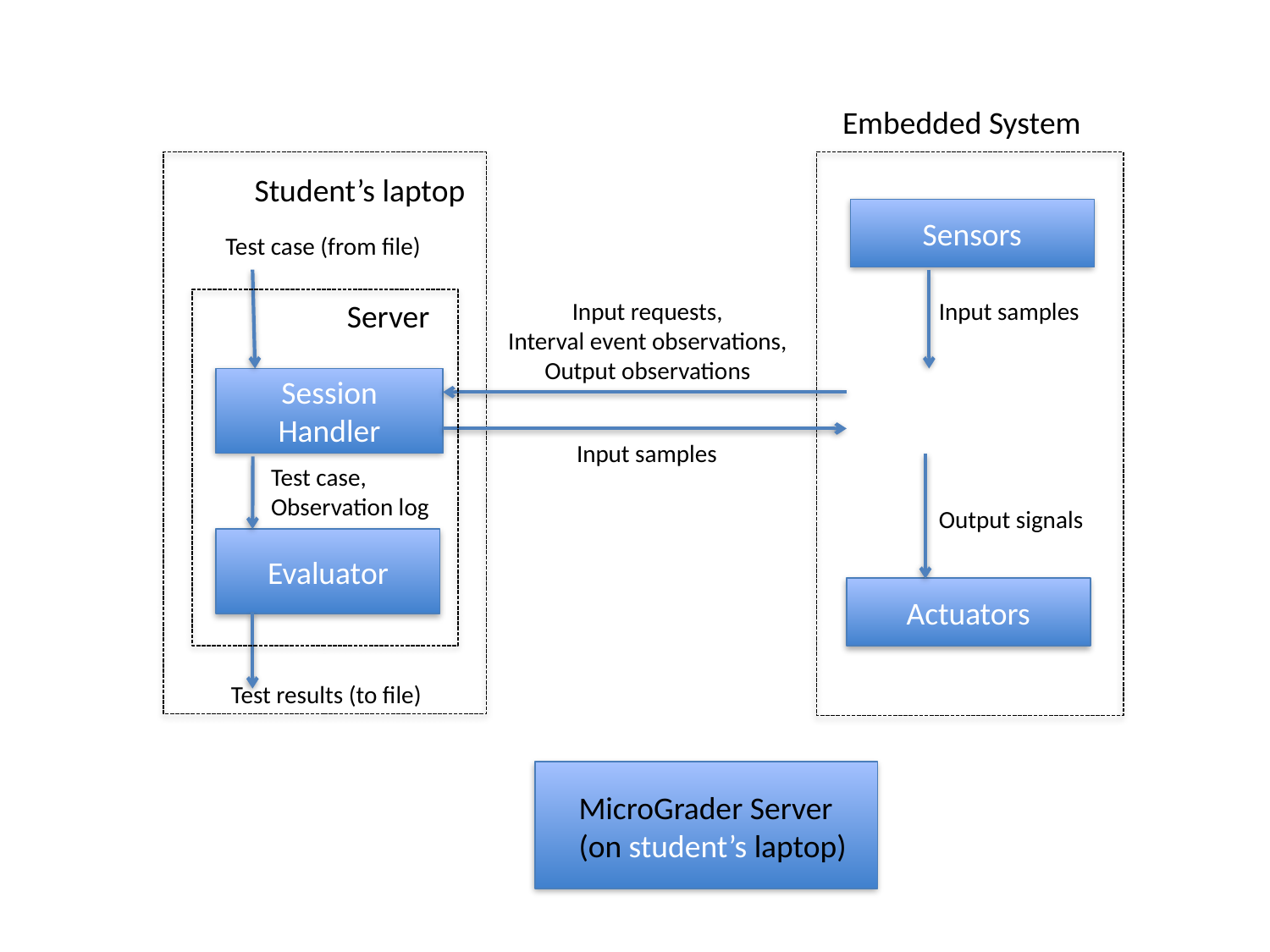

Embedded System

Student’s laptop
Sensors
Test case (from file)

Server
Input requests,
Interval event observations,
Output observations
Input samples
Session Handler
Input samples
Test case,
Observation log
Output signals
Evaluator
Actuators
Test results (to file)

MicroGrader Server
(on student’s laptop)